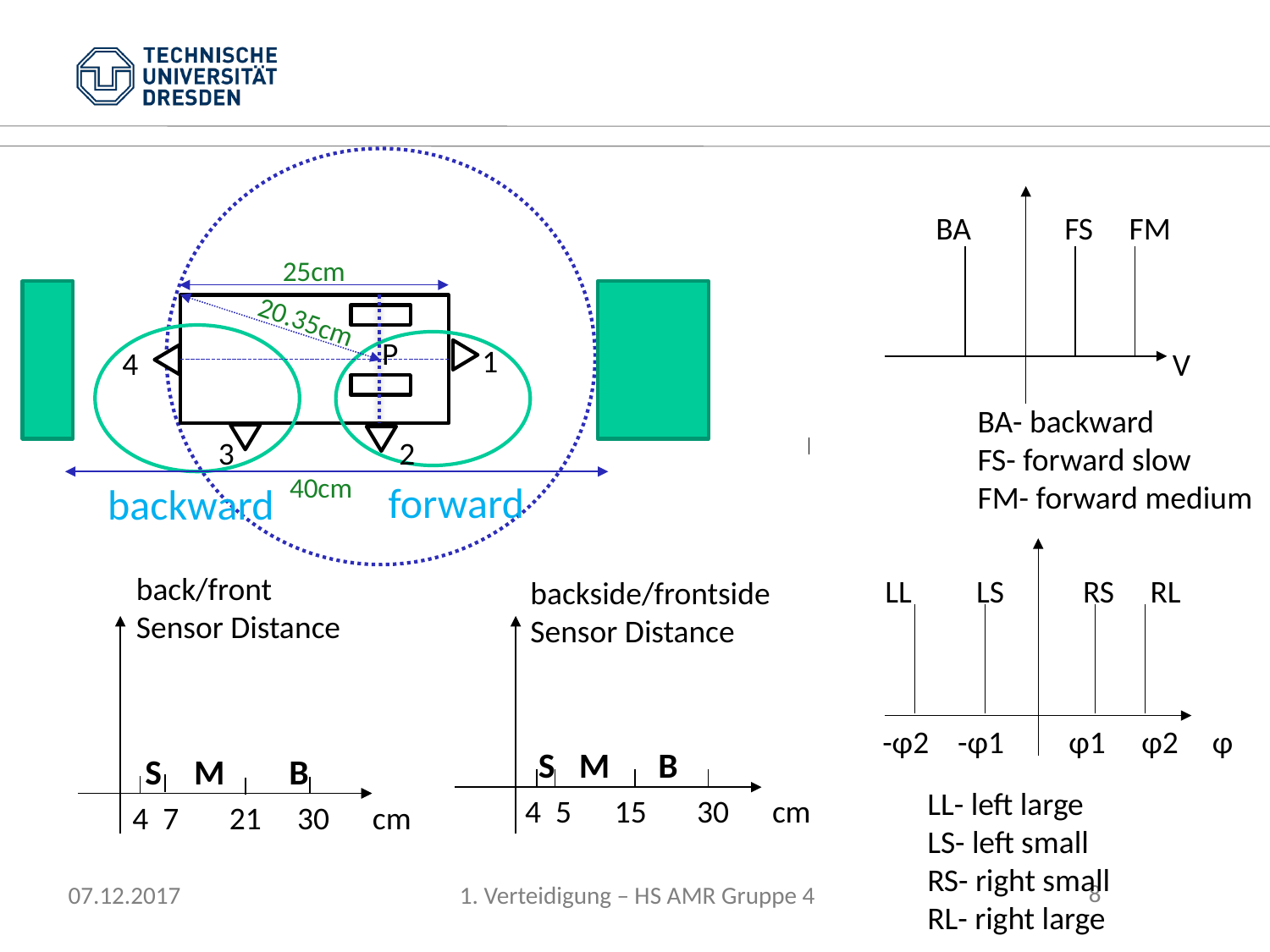

BA             FS     FM
25cm

20.35cm

P

1
4
V

BA- backward
FS- forward slow
FM- forward medium

3
2
40cm
forward
backward
back/front Sensor Distance
LL         LS           RS     RL
backside/frontside Sensor Distance
-ɸ2    -ɸ1         ɸ1     ɸ2

ɸ

S   M      B
S    M        B
LL- left large
LS- left small
RS- right small
RL- right large
4  5      15       30      cm
4  7       21     30      cm